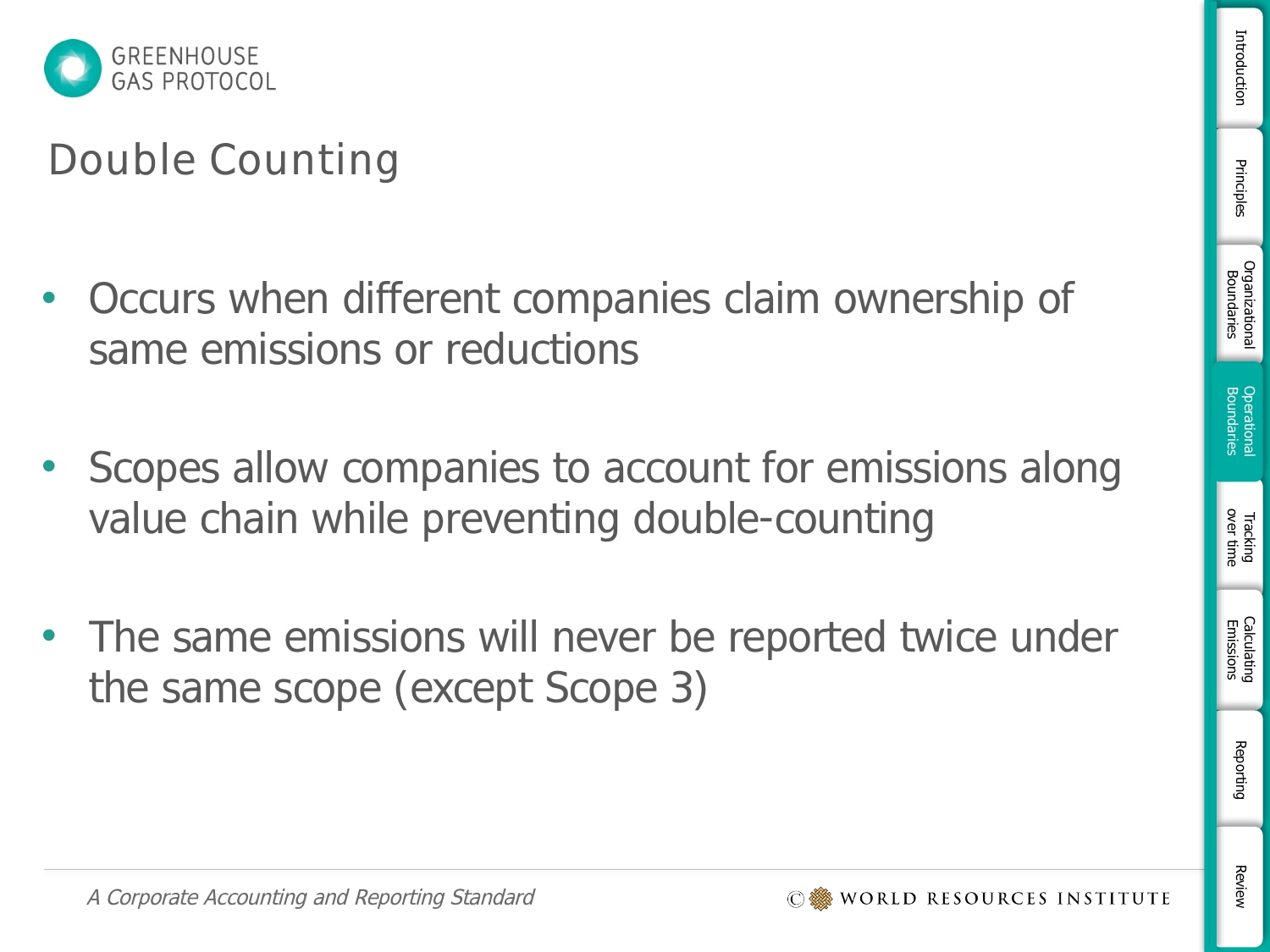

# Double Counting

Occurs when different companies claim ownership of same emissions or reductions

Scopes allow companies to account for emissions along value chain while preventing double-counting

The same emissions will never be reported twice under the same scope (except Scope 3)